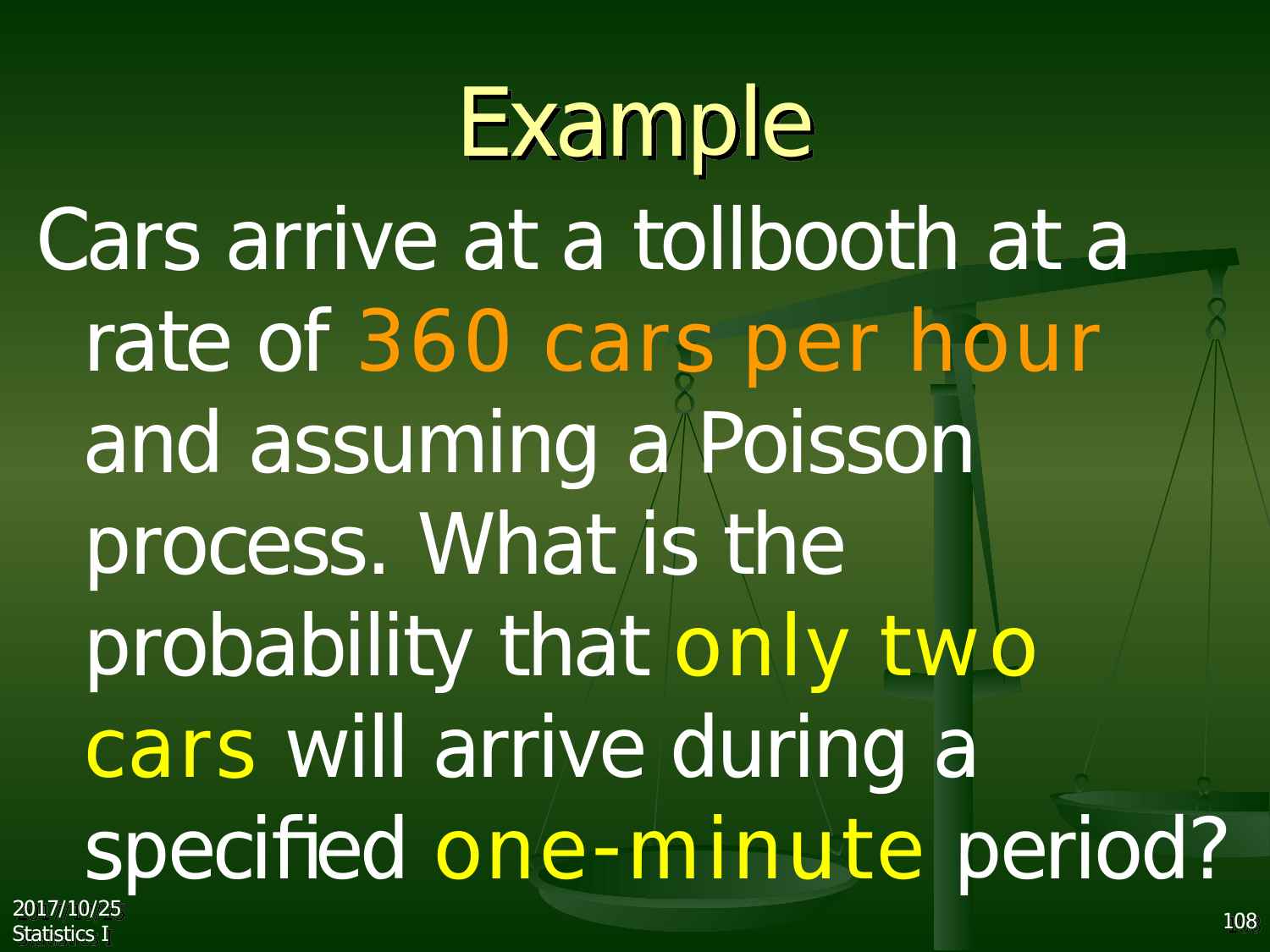

# Example
Cars arrive at a tollbooth at a rate of 360 cars per hour and assuming a Poisson process. What is the probability that only two cars will arrive during a specified one-minute period?
2017/10/25
Statistics I
108